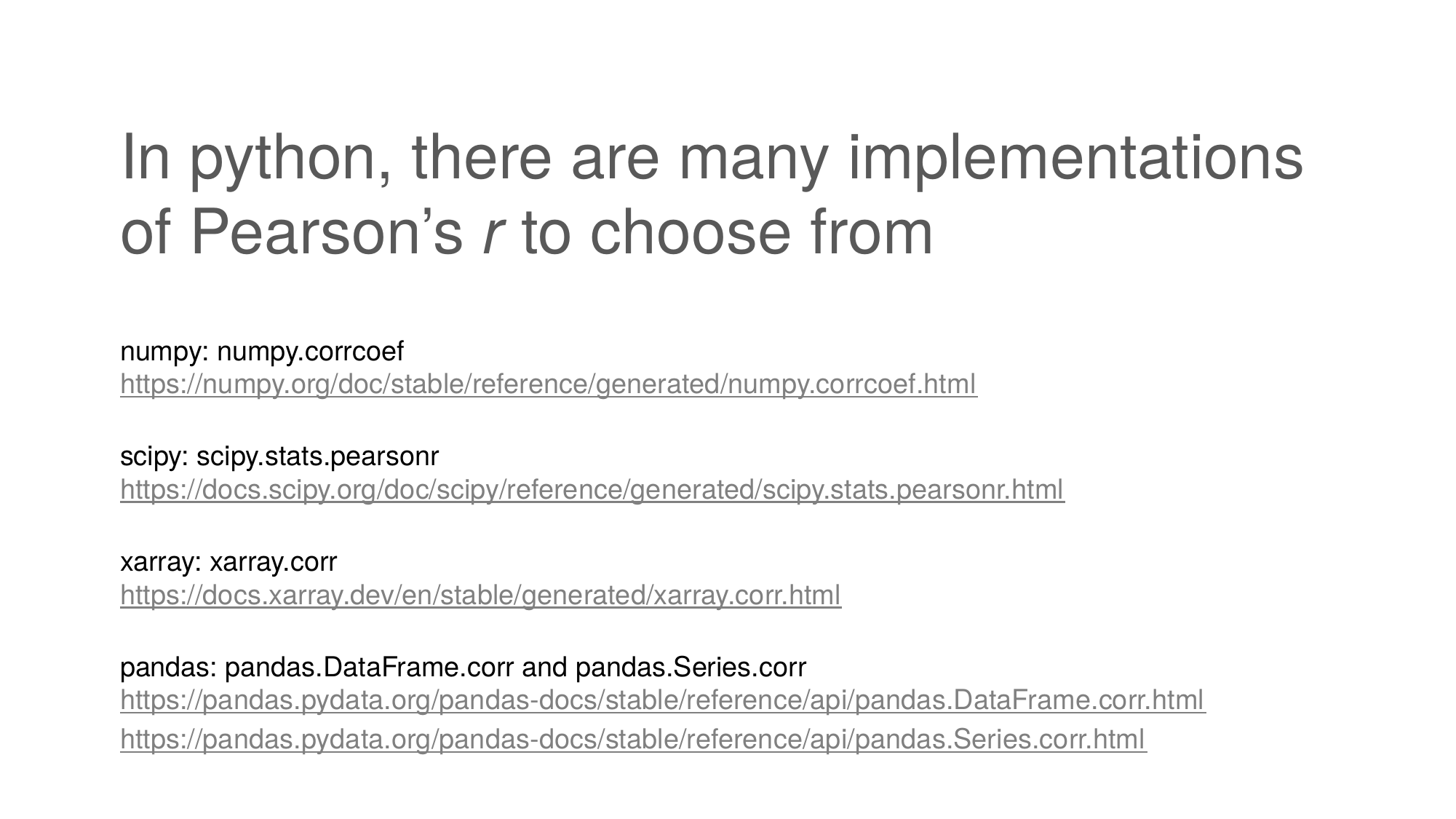

# In python, there are many implementations of Pearson’s r to choose from
numpy: numpy.corrcoef
https://numpy.org/doc/stable/reference/generated/numpy.corrcoef.html

scipy: scipy.stats.pearsonr
https://docs.scipy.org/doc/scipy/reference/generated/scipy.stats.pearsonr.html

xarray: xarray.corr
https://docs.xarray.dev/en/stable/generated/xarray.corr.html

pandas: pandas.DataFrame.corr and pandas.Series.corr
https://pandas.pydata.org/pandas-docs/stable/reference/api/pandas.DataFrame.corr.html
https://pandas.pydata.org/pandas-docs/stable/reference/api/pandas.Series.corr.html